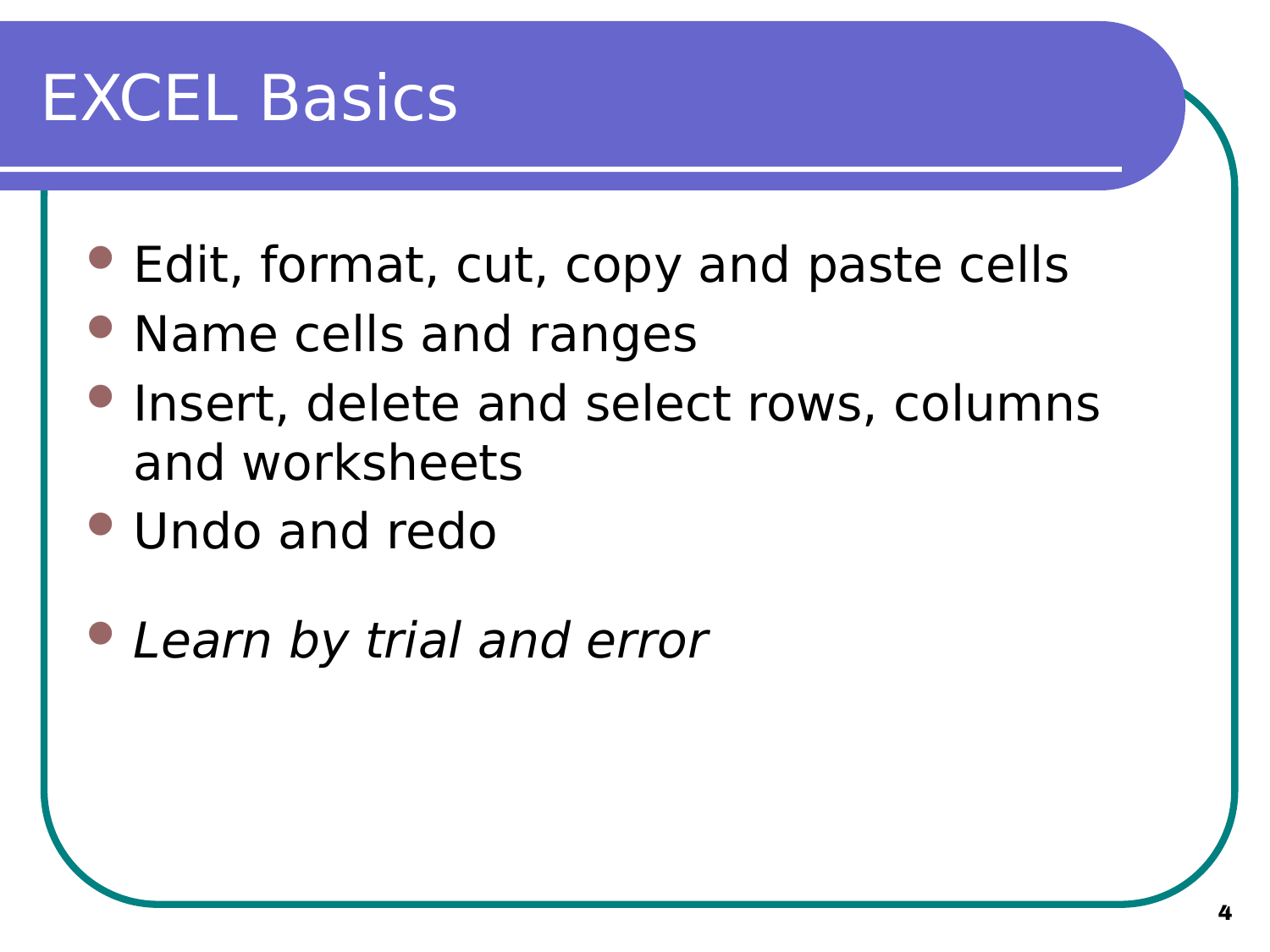

# EXCEL Basics
Edit, format, cut, copy and paste cells
Name cells and ranges
Insert, delete and select rows, columns and worksheets
Undo and redo
Learn by trial and error
4